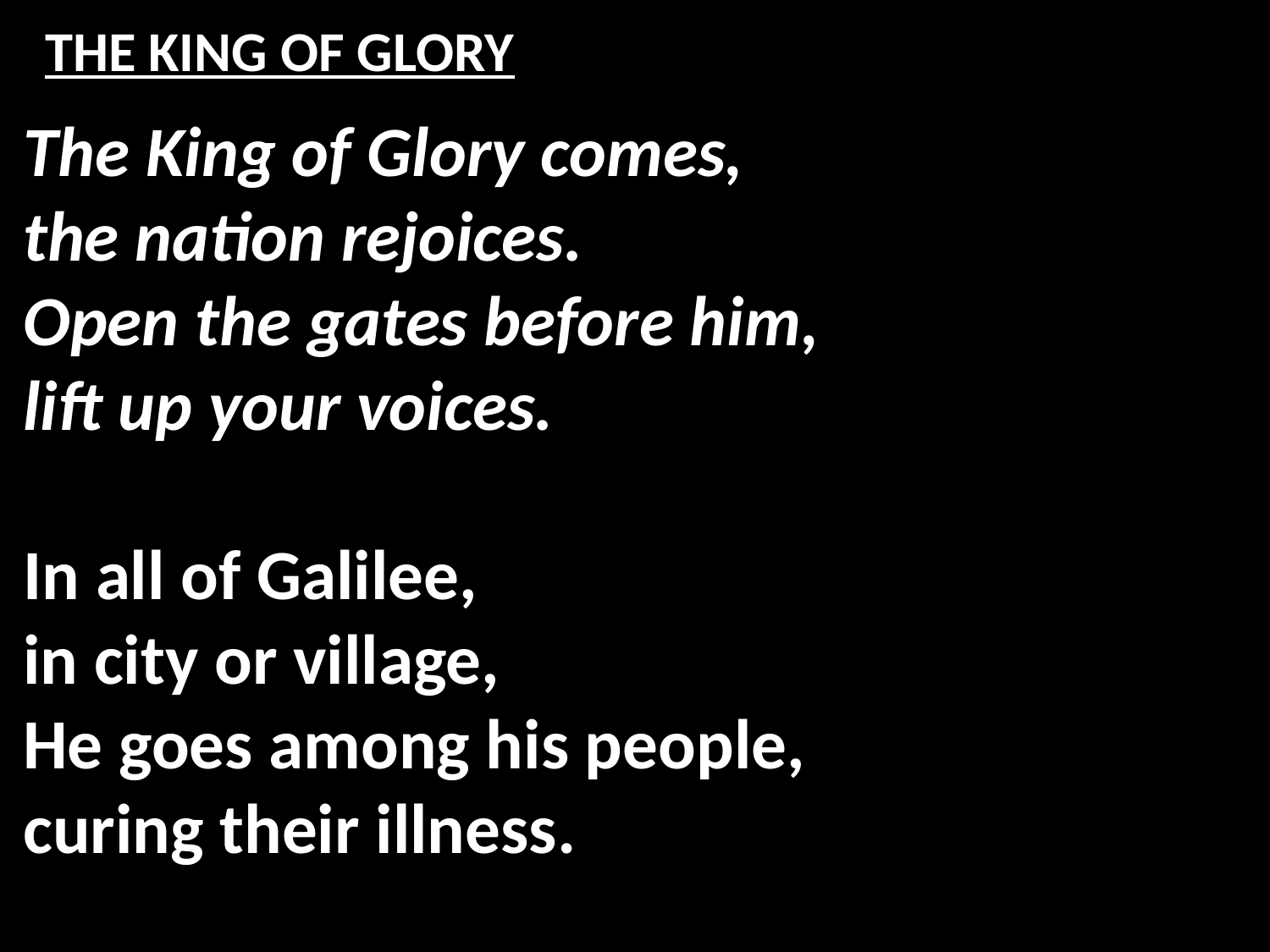

# THE KING OF GLORY
The King of Glory comes,
the nation rejoices.
Open the gates before him,
lift up your voices.

In all of Galilee,
in city or village,
He goes among his people,
curing their illness.